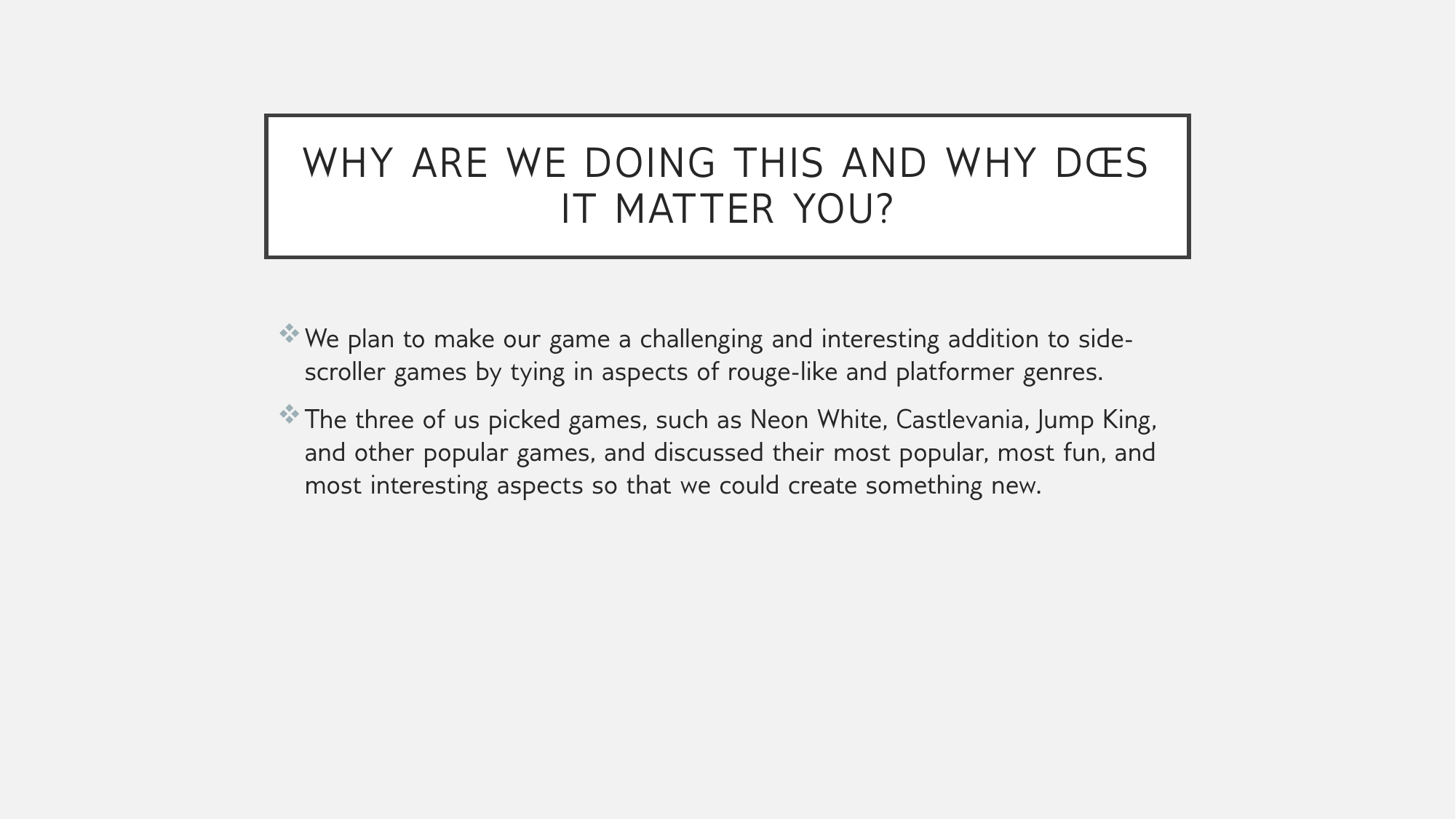

# Why are we doing this and Why does it matter you?
We plan to make our game a challenging and interesting addition to side-scroller games by tying in aspects of rouge-like and platformer genres.
The three of us picked games, such as Neon White, Castlevania, Jump King, and other popular games, and discussed their most popular, most fun, and most interesting aspects so that we could create something new.